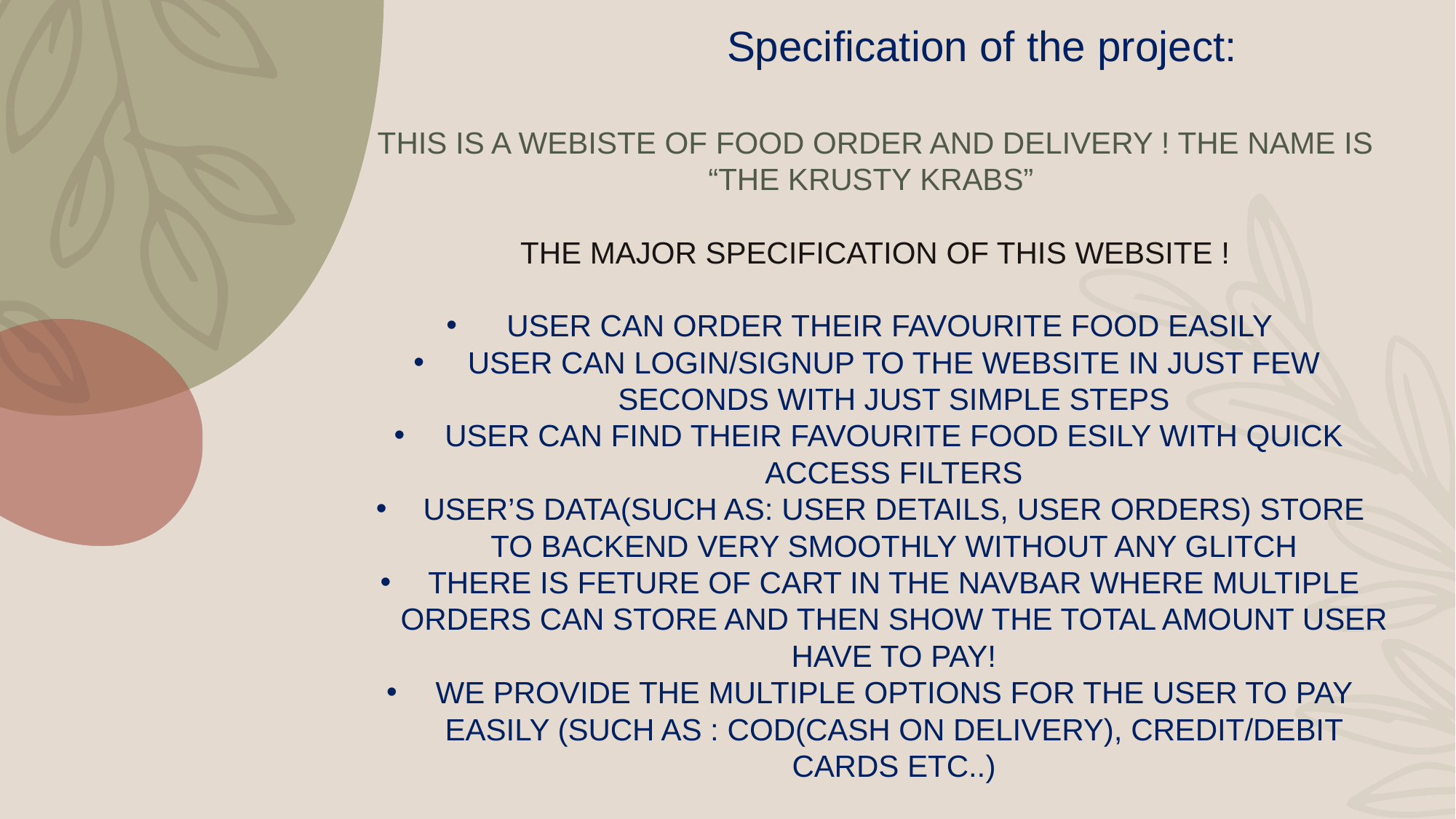

# Specification of the project:
THIS IS A WEBISTE OF FOOD ORDER AND DELIVERY ! THE NAME IS “THE KRUSTY KRABS”

THE MAJOR SPECIFICATION OF THIS WEBSITE !

USER CAN ORDER THEIR FAVOURITE FOOD EASILY
USER CAN LOGIN/SIGNUP TO THE WEBSITE IN JUST FEW SECONDS WITH JUST SIMPLE STEPS
USER CAN FIND THEIR FAVOURITE FOOD ESILY WITH QUICK ACCESS FILTERS
USER’S DATA(SUCH AS: USER DETAILS, USER ORDERS) STORE TO BACKEND VERY SMOOTHLY WITHOUT ANY GLITCH
THERE IS FETURE OF CART IN THE NAVBAR WHERE MULTIPLE ORDERS CAN STORE AND THEN SHOW THE TOTAL AMOUNT USER HAVE TO PAY!
WE PROVIDE THE MULTIPLE OPTIONS FOR THE USER TO PAY EASILY (SUCH AS : cod(CASH ON DELIVERY), CREDIT/DEBIT CARDS ETC..)